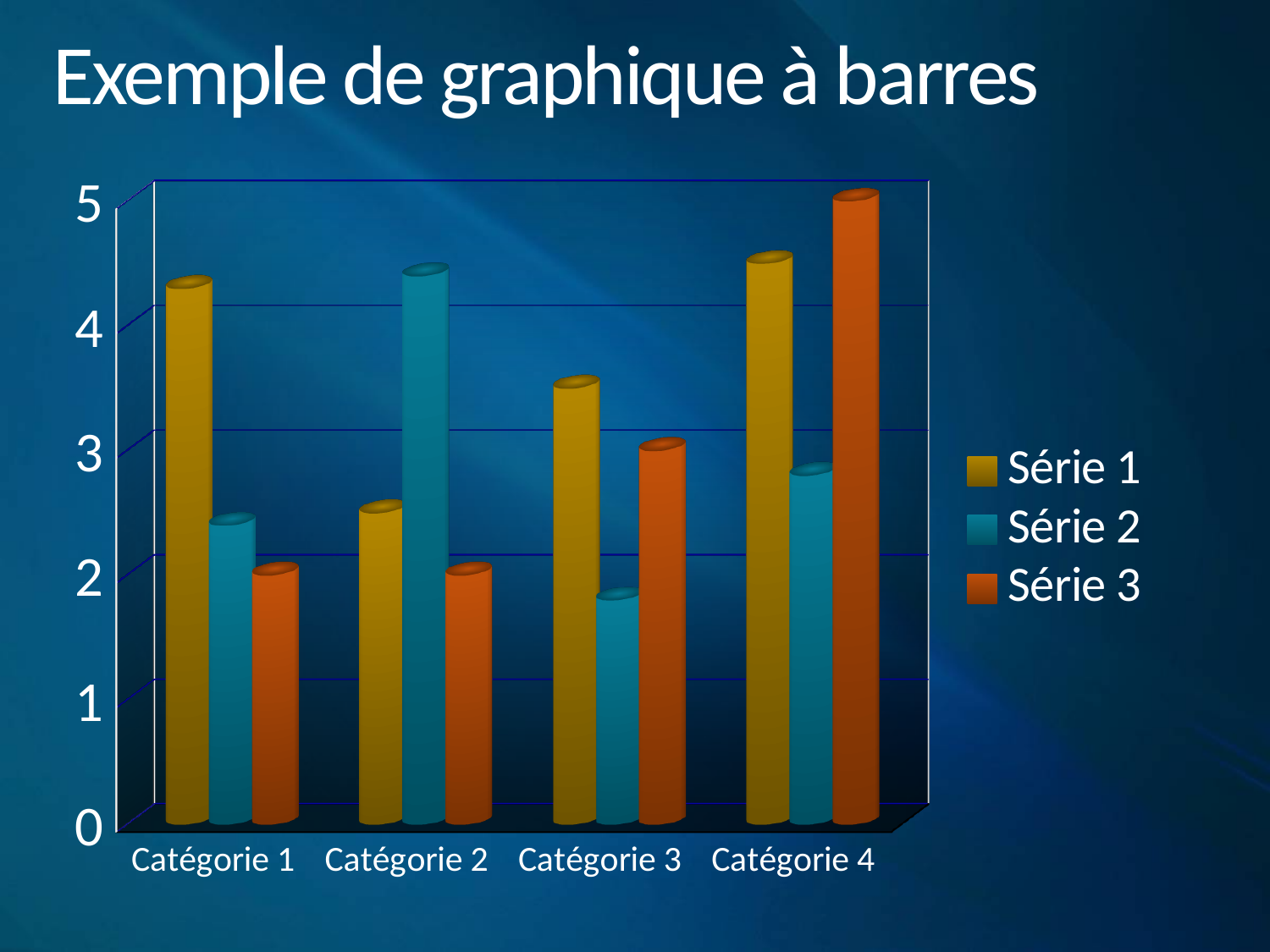

# Exemple de graphique à barres

[unsupported chart]